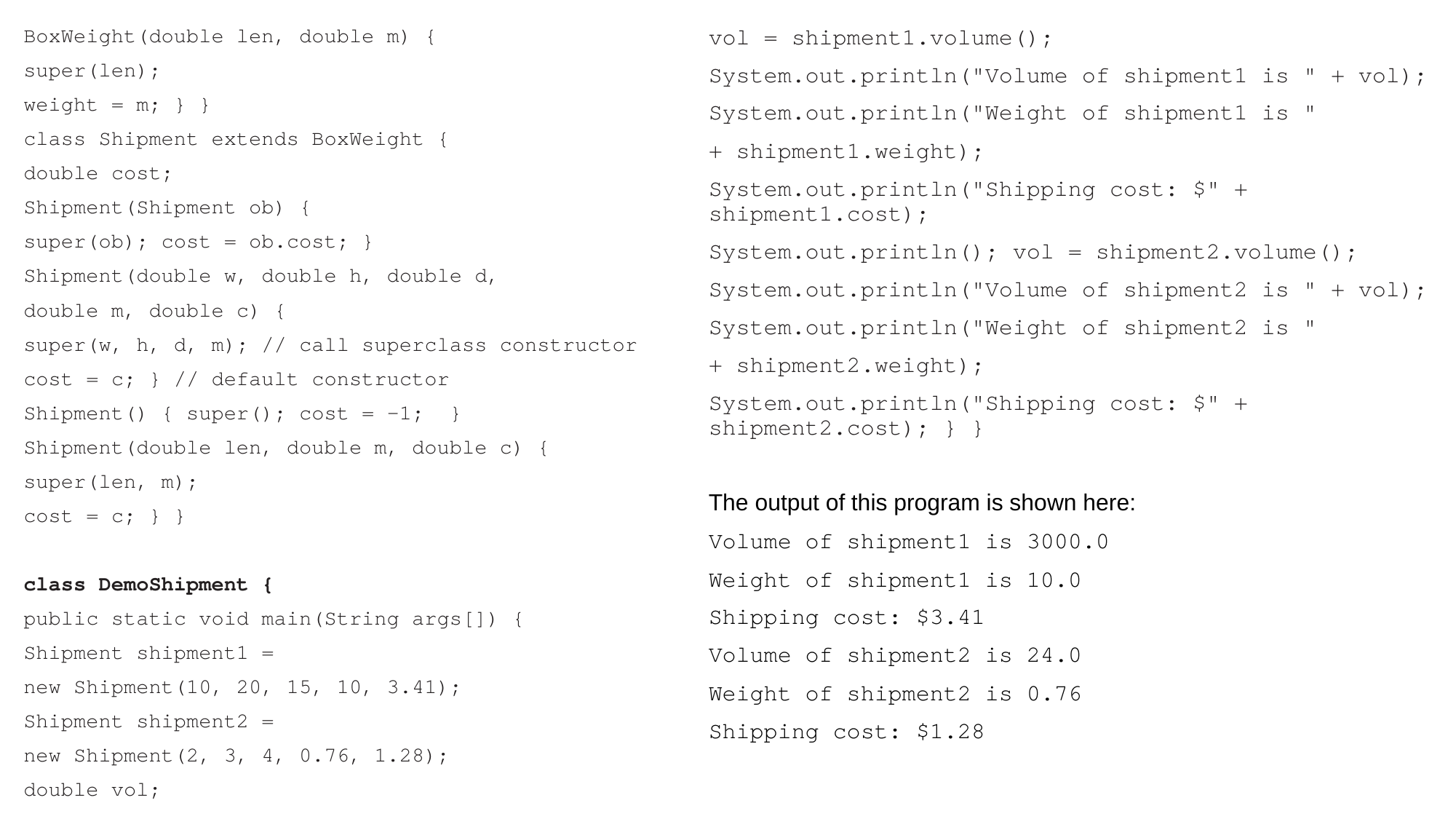

BoxWeight(double len, double m) {
super(len);
weight = m; } }
class Shipment extends BoxWeight {
double cost;
Shipment(Shipment ob) {
super(ob); cost = ob.cost; }
Shipment(double w, double h, double d,
double m, double c) {
super(w, h, d, m); // call superclass constructor
cost = c; } // default constructor
Shipment() { super(); cost = -1;  }
Shipment(double len, double m, double c) {
super(len, m);
cost = c; } }

class DemoShipment {
public static void main(String args[]) {
Shipment shipment1 =
new Shipment(10, 20, 15, 10, 3.41);
Shipment shipment2 =
new Shipment(2, 3, 4, 0.76, 1.28);
double vol;
vol = shipment1.volume();
System.out.println("Volume of shipment1 is " + vol);
System.out.println("Weight of shipment1 is "
+ shipment1.weight);
System.out.println("Shipping cost: $" + shipment1.cost);
System.out.println(); vol = shipment2.volume();
System.out.println("Volume of shipment2 is " + vol);
System.out.println("Weight of shipment2 is "
+ shipment2.weight);
System.out.println("Shipping cost: $" + shipment2.cost); } }

The output of this program is shown here:
Volume of shipment1 is 3000.0
Weight of shipment1 is 10.0
Shipping cost: $3.41
Volume of shipment2 is 24.0
Weight of shipment2 is 0.76
Shipping cost: $1.28